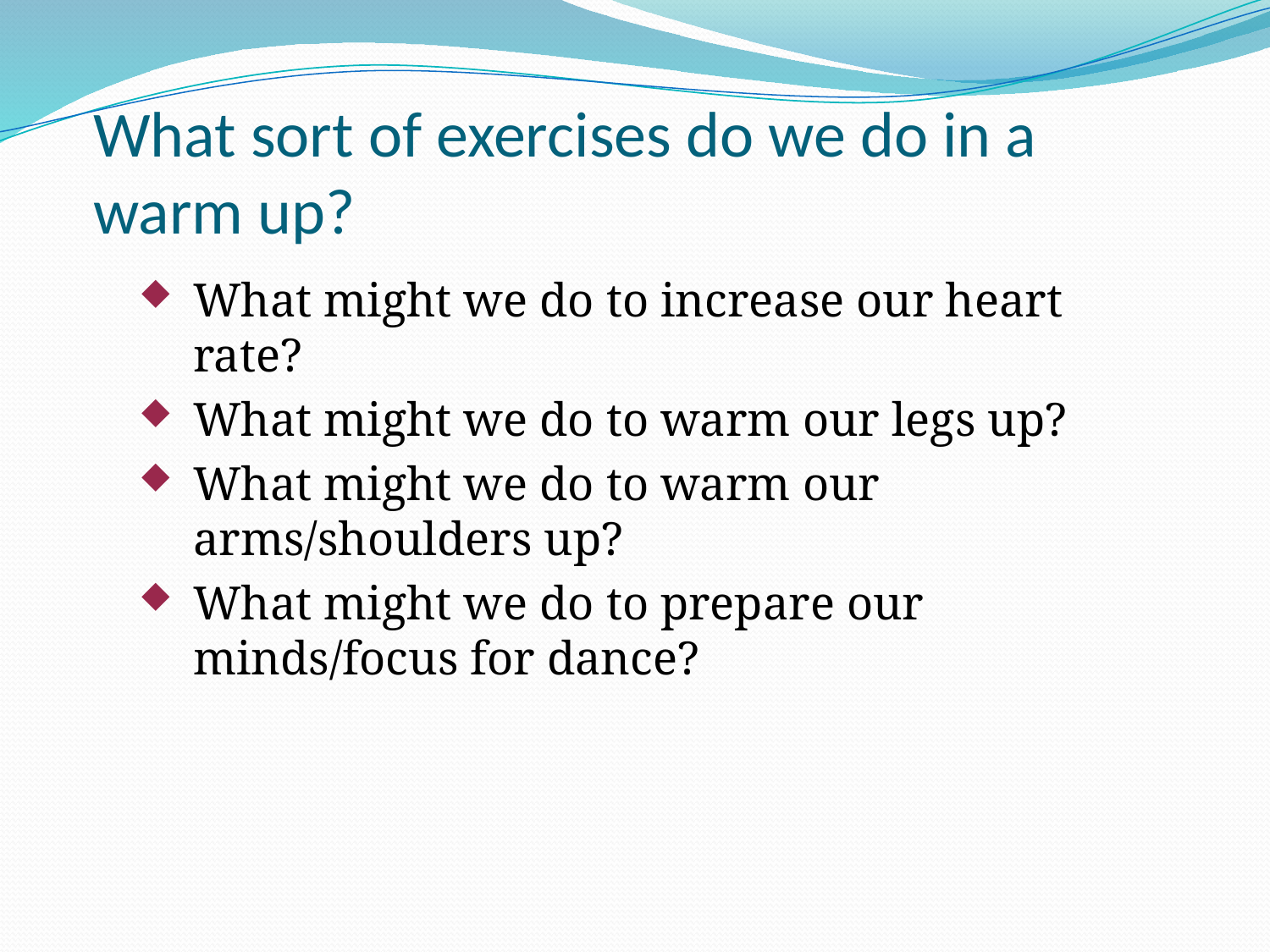

# What sort of exercises do we do in a warm up?
What might we do to increase our heart rate?
What might we do to warm our legs up?
What might we do to warm our arms/shoulders up?
What might we do to prepare our minds/focus for dance?